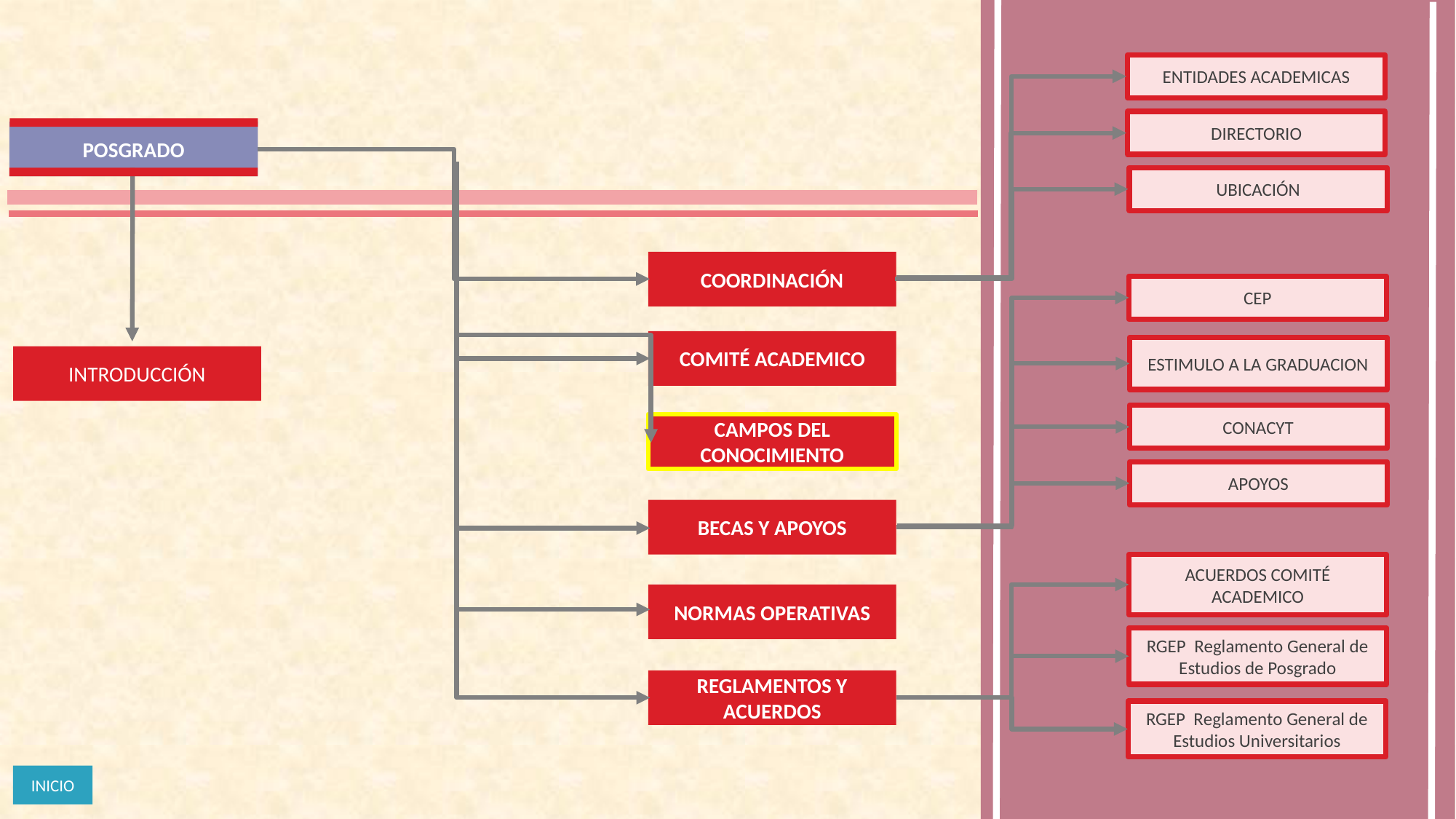

ENTIDADES ACADEMICAS
DIRECTORIO

POSGRADO
UBICACIÓN

COORDINACIÓN
CEP
COMITÉ ACADEMICO
ESTIMULO A LA GRADUACION
INTRODUCCIÓN
CONACYT
CAMPOS DEL CONOCIMIENTO
APOYOS
BECAS Y APOYOS
ACUERDOS COMITÉ ACADEMICO
NORMAS OPERATIVAS
RGEP  Reglamento General de Estudios de Posgrado
REGLAMENTOS Y ACUERDOS
RGEP  Reglamento General de Estudios Universitarios
INICIO